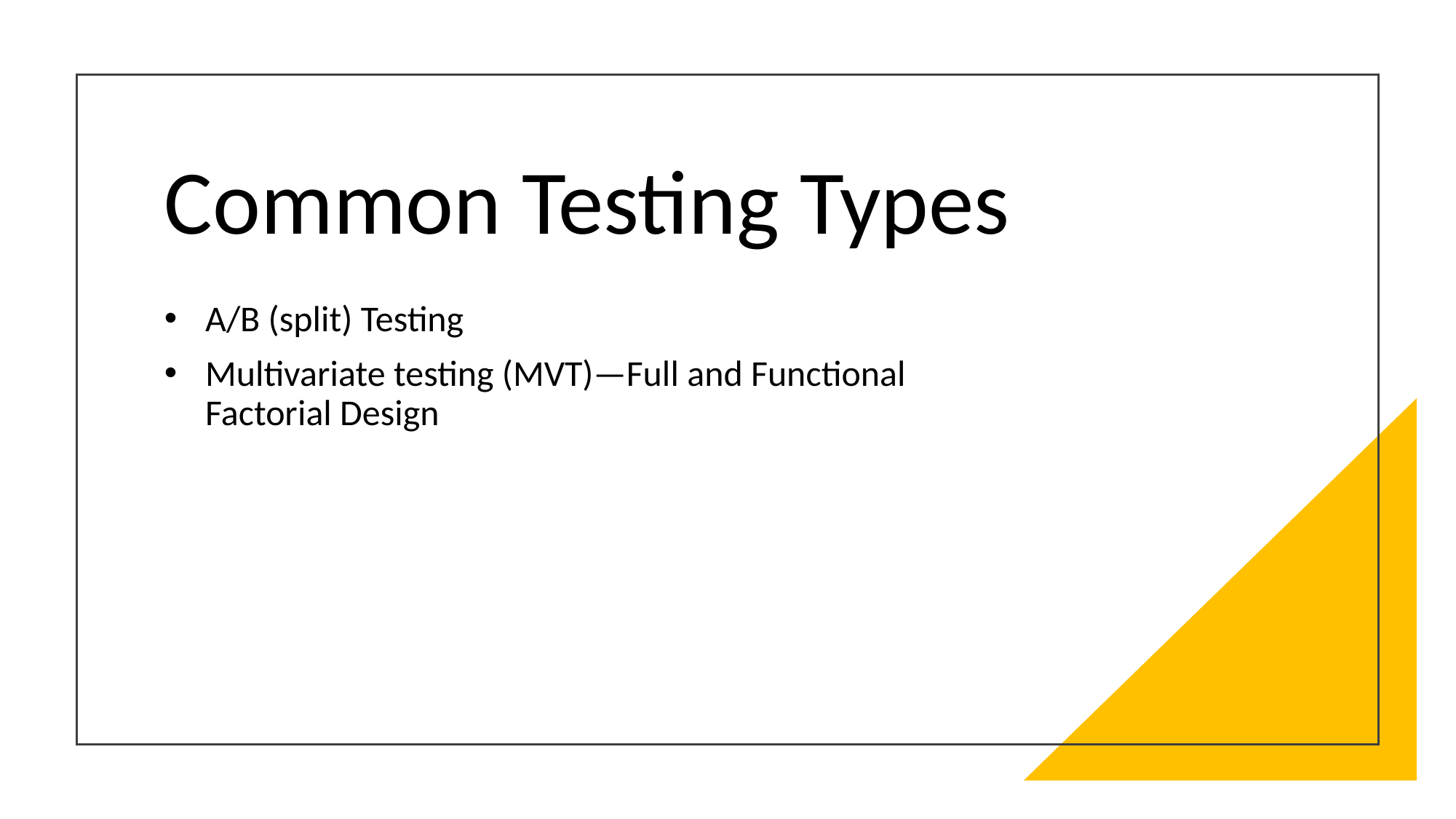

# Common Testing Types
A/B (split) Testing
Multivariate testing (MVT)—Full and Functional Factorial Design